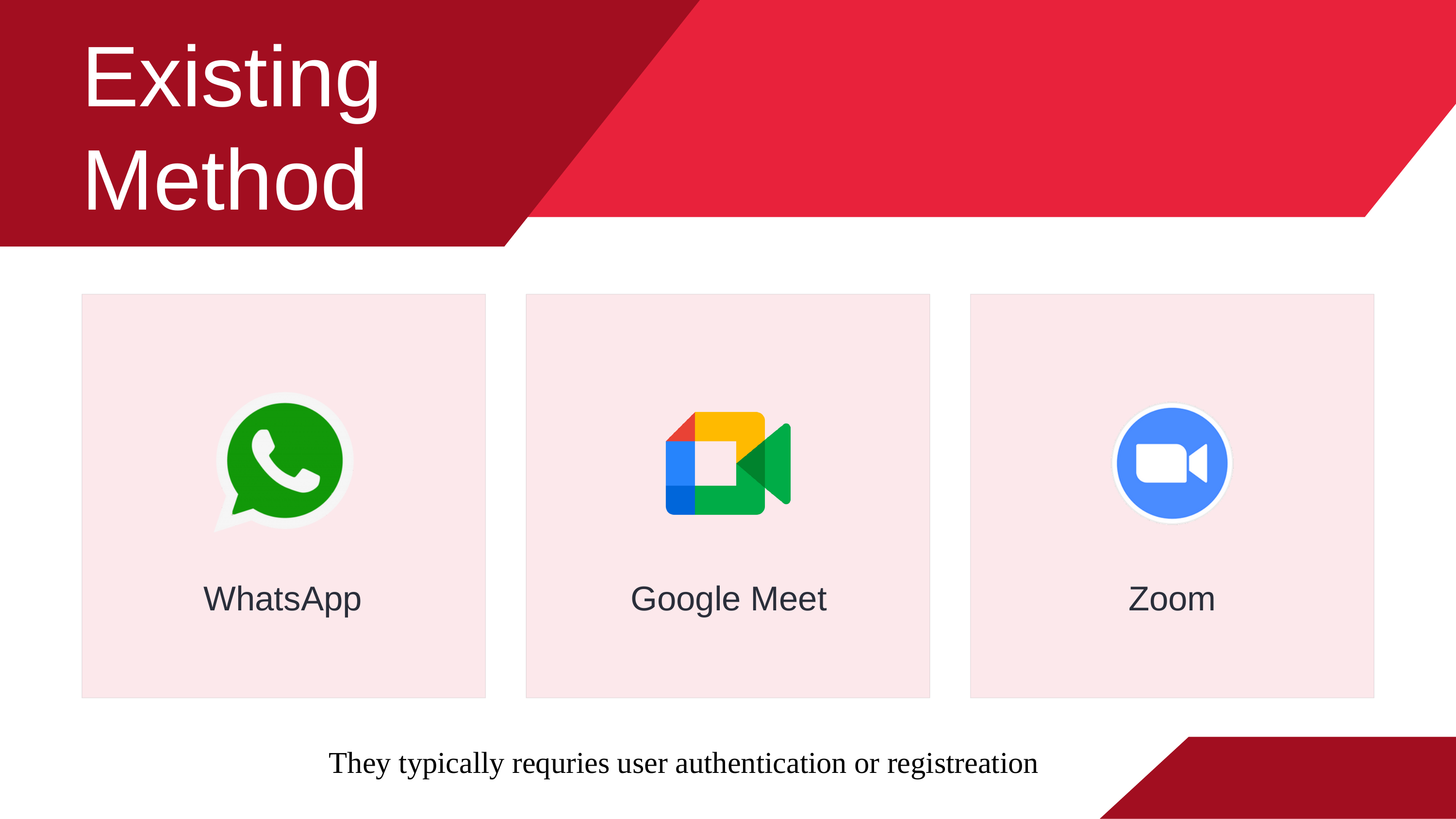

Existing
Method

WhatsApp
Google Meet
Zoom
They typically requries user authentication or registreation